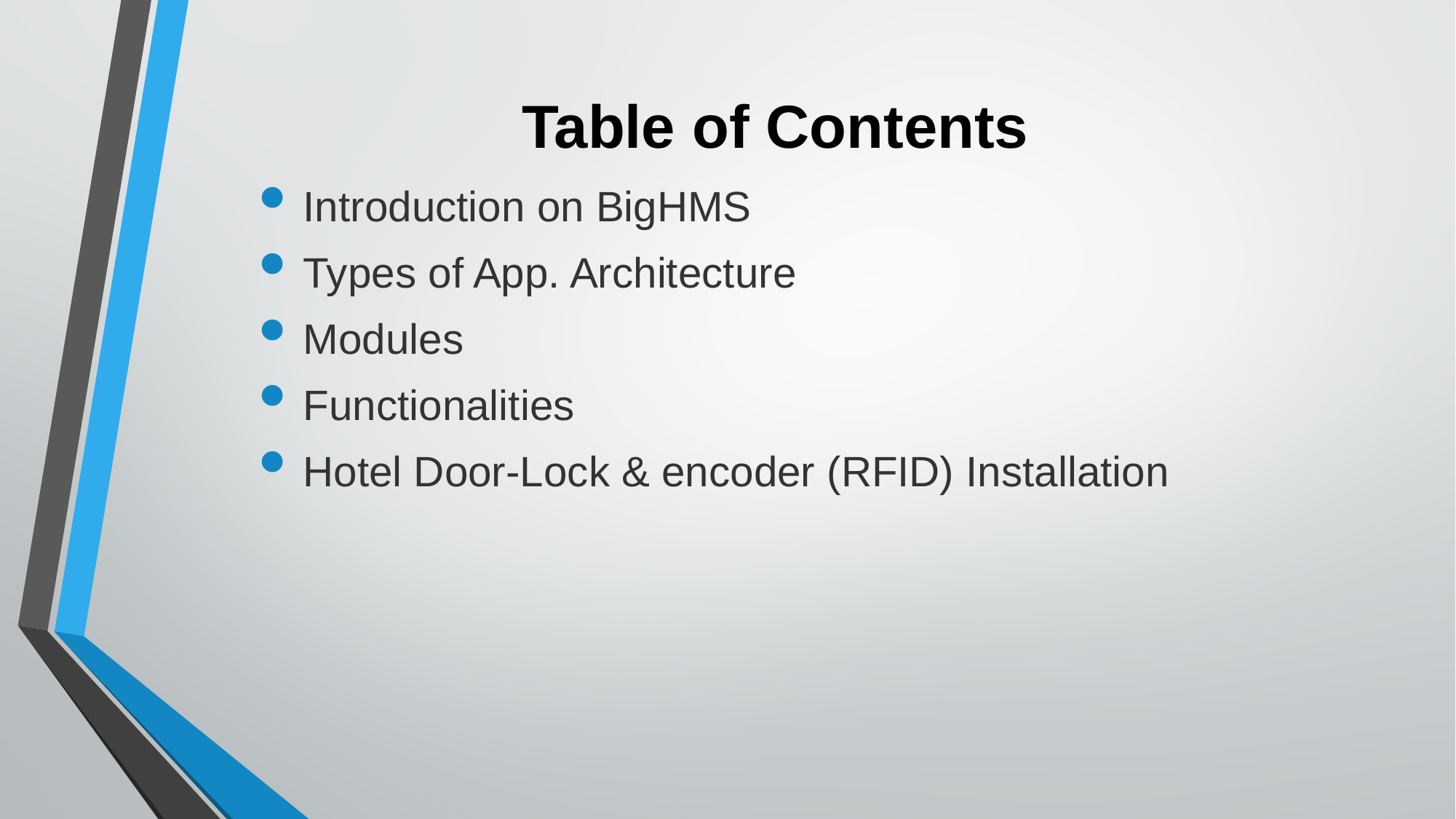

# Table of Contents
Introduction on BigHMS
Types of App. Architecture
Modules
Functionalities
Hotel Door-Lock & encoder (RFID) Installation